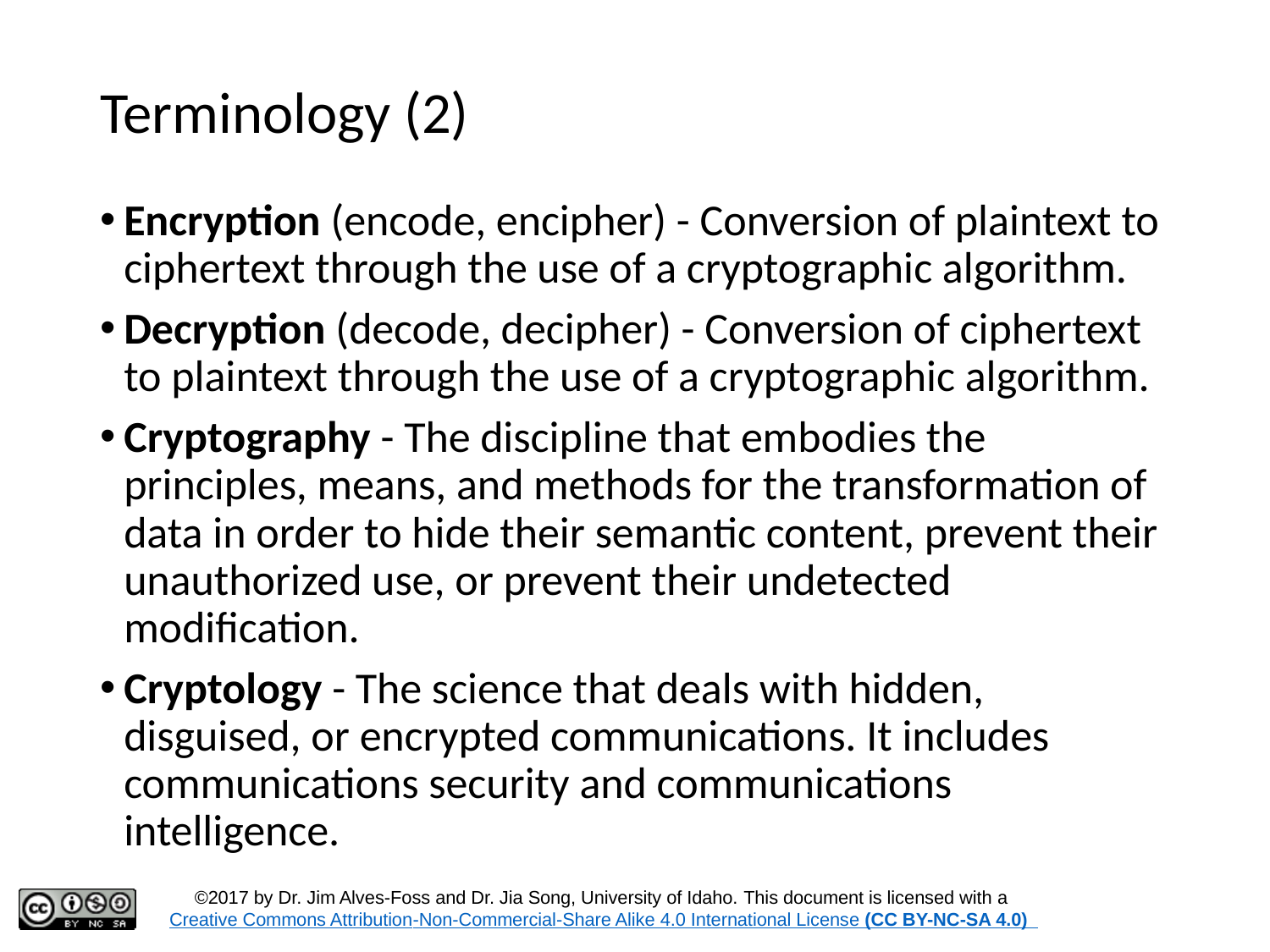

# Terminology (2)
Encryption (encode, encipher) - Conversion of plaintext to ciphertext through the use of a cryptographic algorithm.
Decryption (decode, decipher) - Conversion of ciphertext to plaintext through the use of a cryptographic algorithm.
Cryptography - The discipline that embodies the principles, means, and methods for the transformation of data in order to hide their semantic content, prevent their unauthorized use, or prevent their undetected modification.
Cryptology - The science that deals with hidden, disguised, or encrypted communications. It includes communications security and communications intelligence.